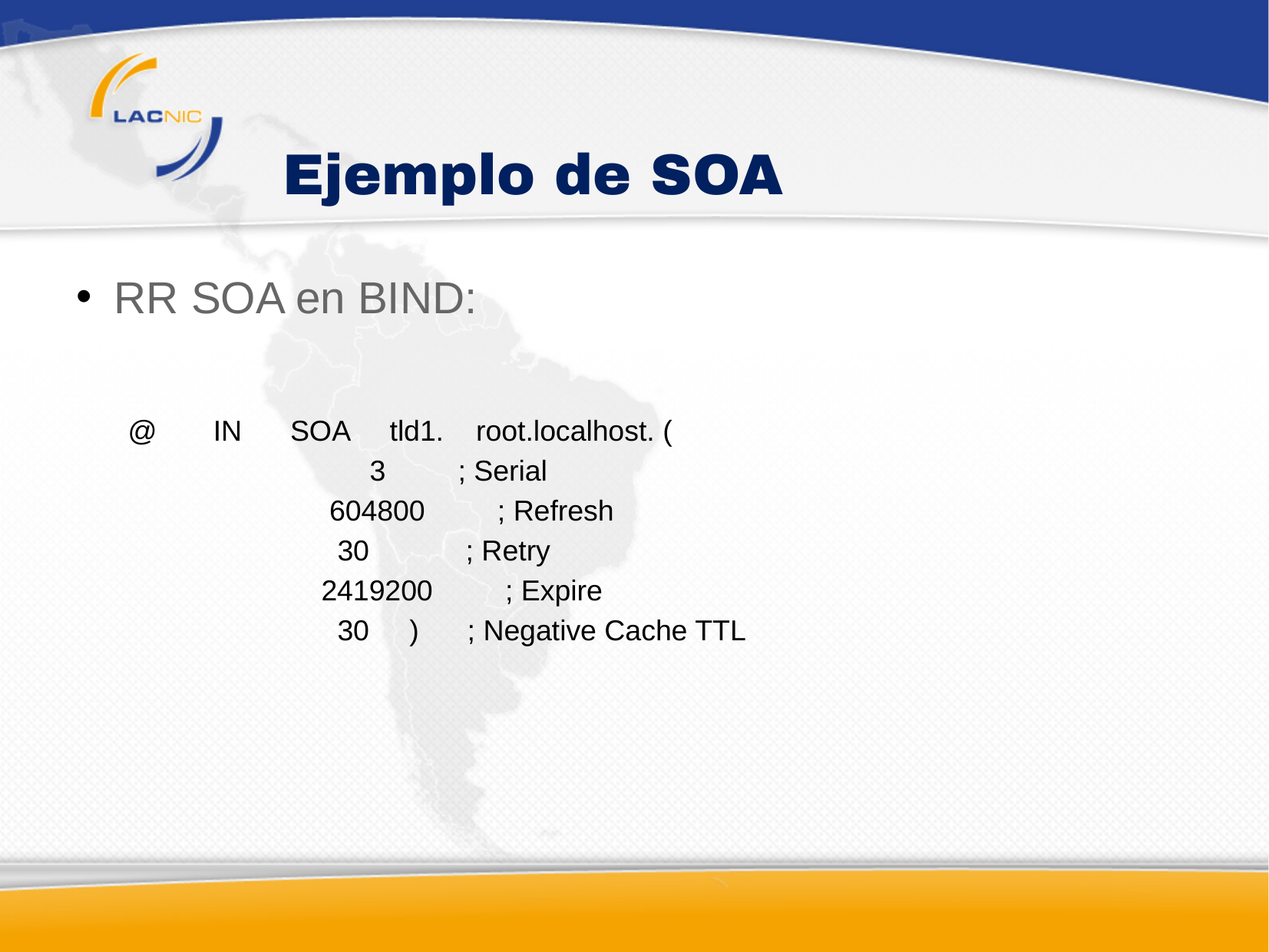

# Ejemplo de SOA
RR SOA en BIND:

@       IN      SOA     tld1.    root.localhost. (
                              3         ; Serial
                         604800         ; Refresh
                          30            ; Retry
                        2419200         ; Expire
                          30     )      ; Negative Cache TTL